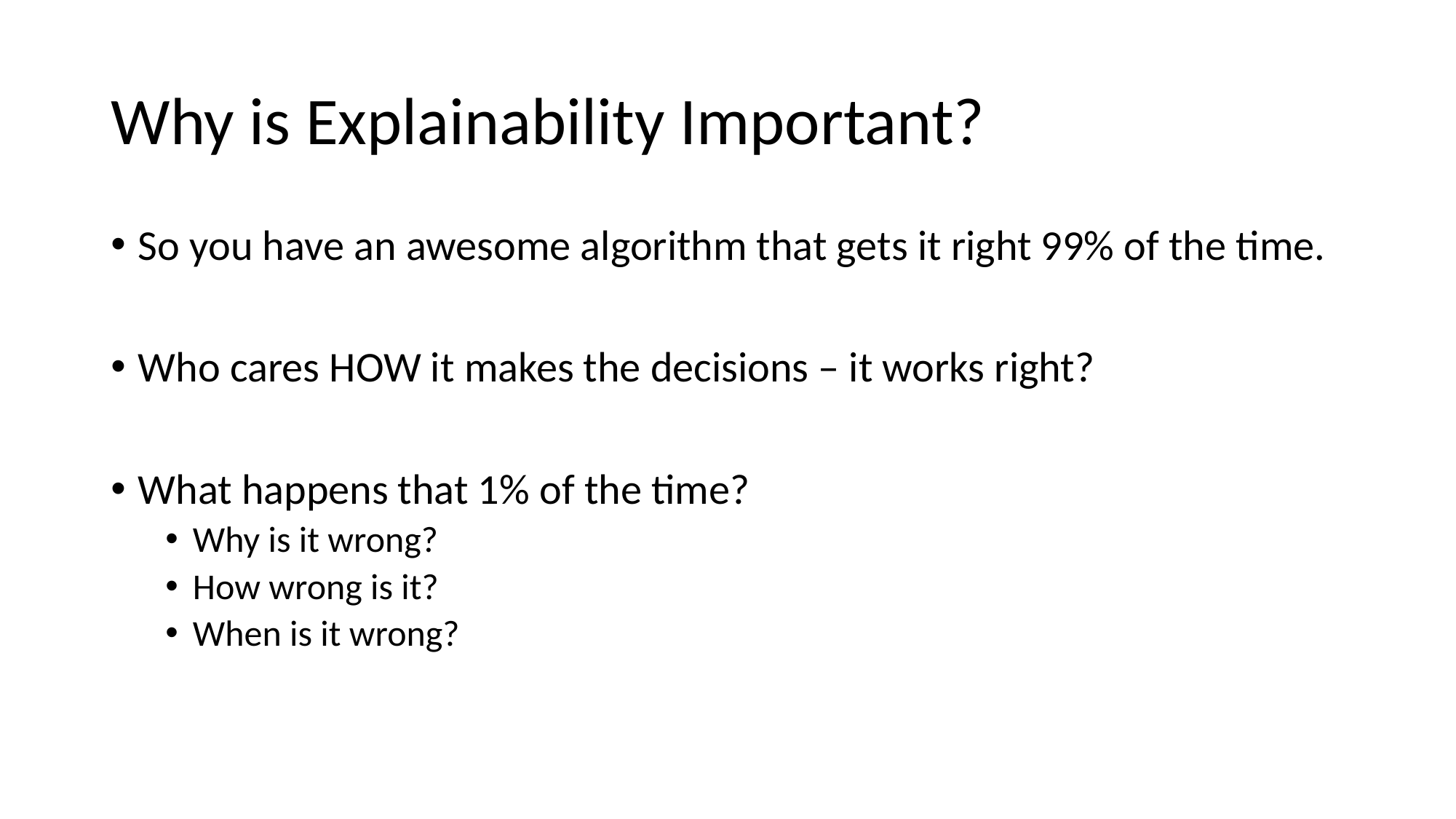

# Why is Explainability Important?
So you have an awesome algorithm that gets it right 99% of the time.

Who cares HOW it makes the decisions – it works right?

What happens that 1% of the time?
Why is it wrong?
How wrong is it?
When is it wrong?